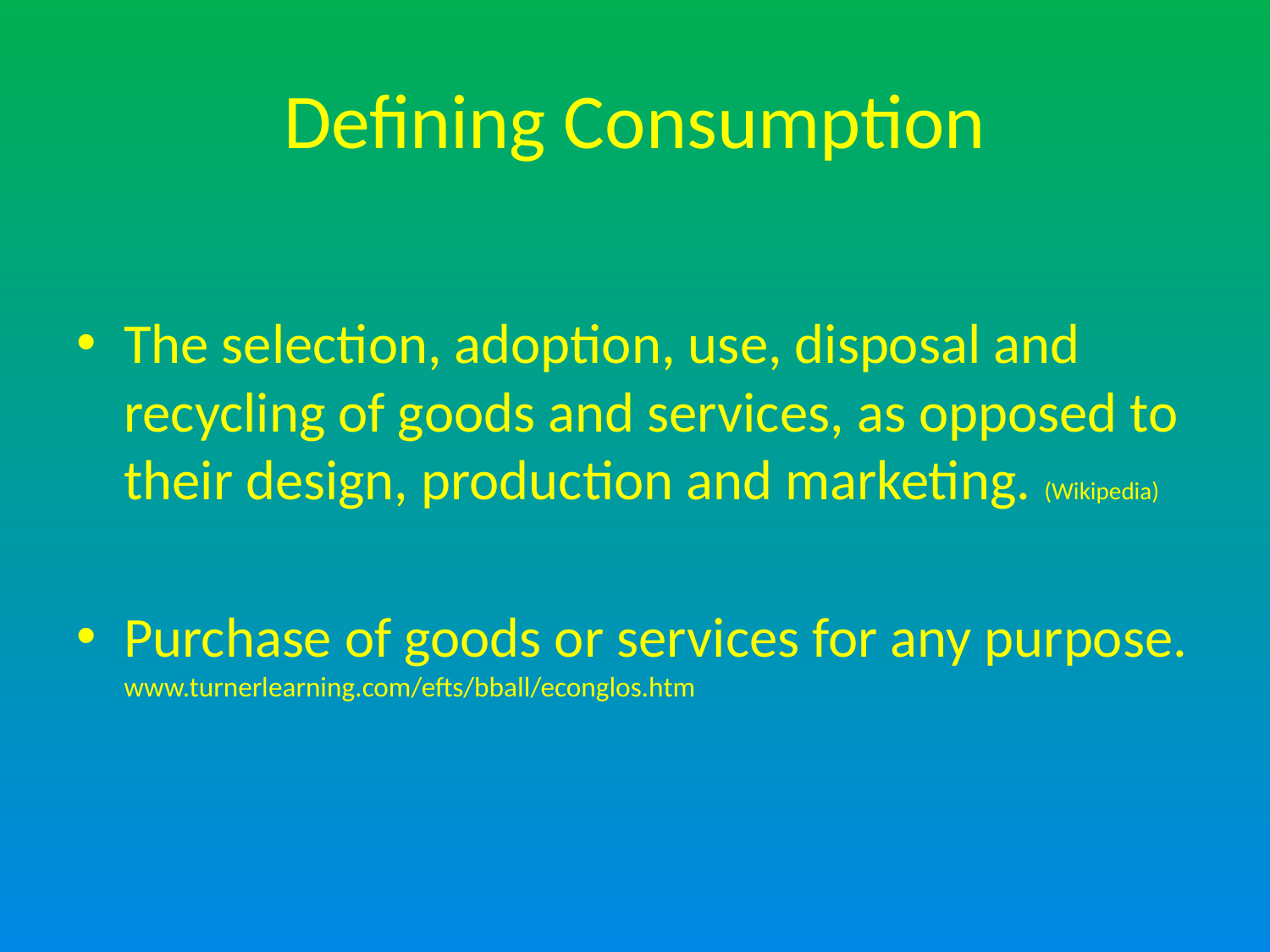

# Defining Consumption

The selection, adoption, use, disposal and recycling of goods and services, as opposed to their design, production and marketing. (Wikipedia)

Purchase of goods or services for any purpose. www.turnerlearning.com/efts/bball/econglos.htm